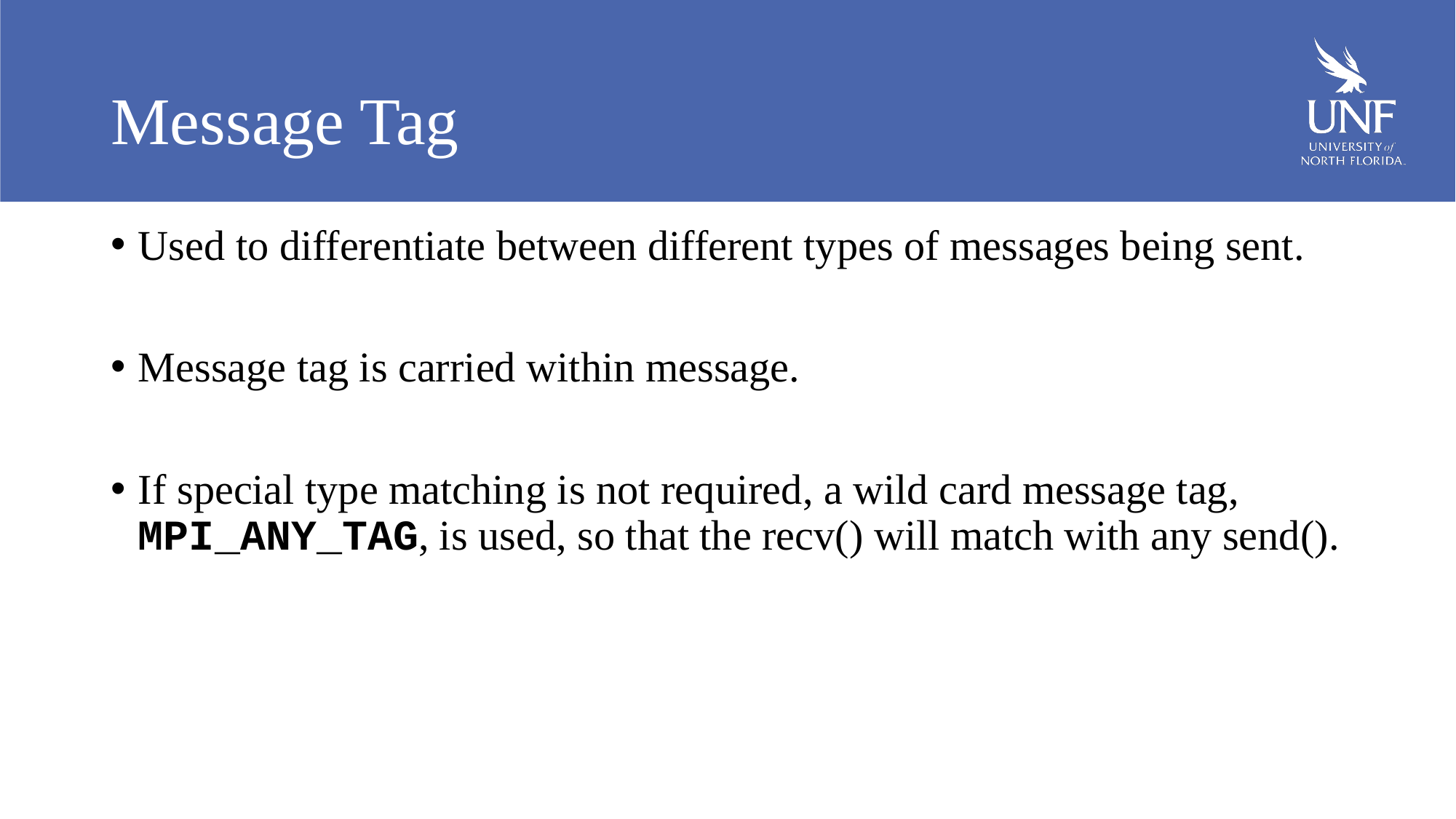

# Message Tag
Used to differentiate between different types of messages being sent.

Message tag is carried within message.

If special type matching is not required, a wild card message tag, MPI_ANY_TAG, is used, so that the recv() will match with any send().